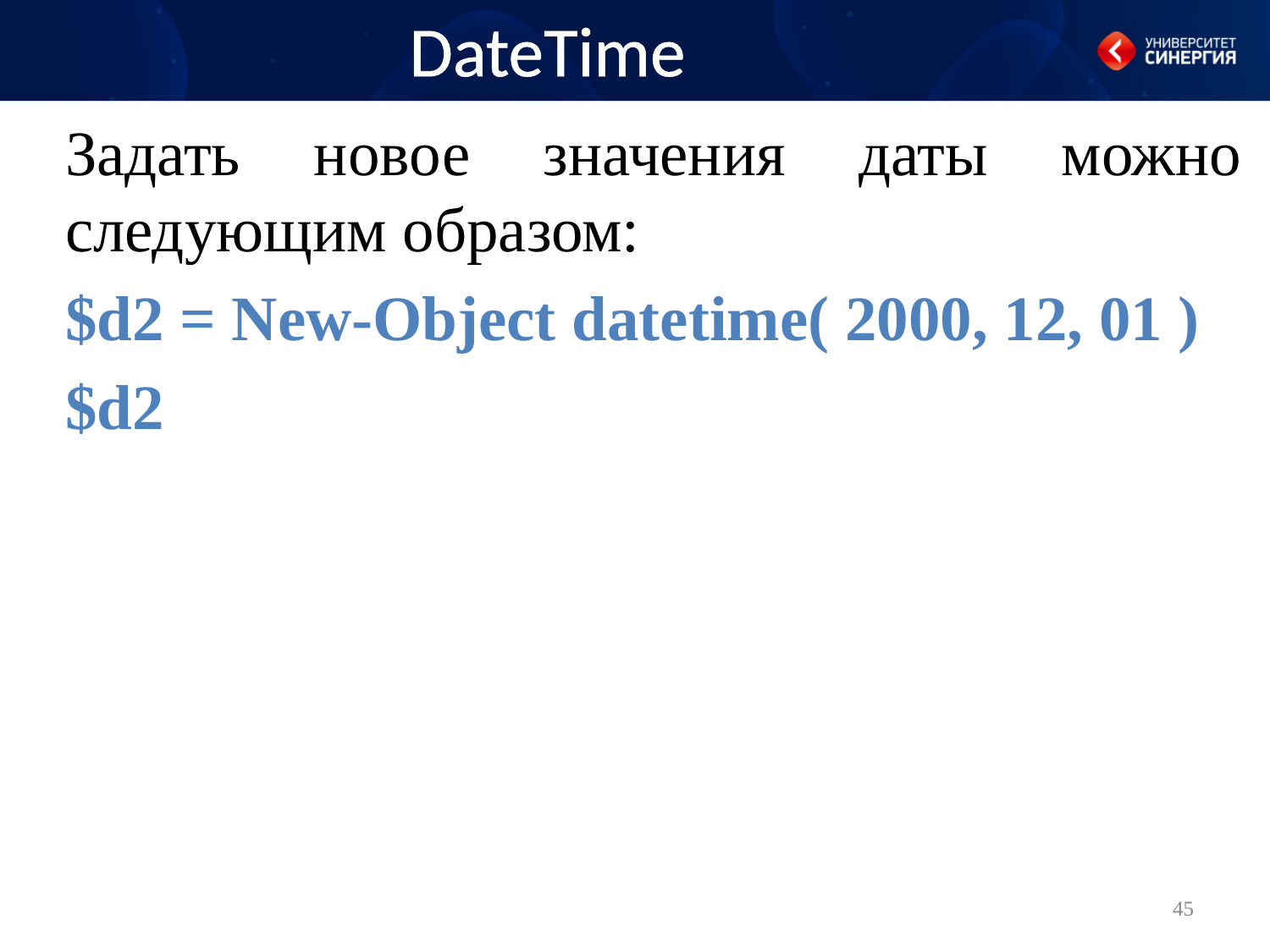

DateTime
Задать новое значения даты можно следующим образом:
$d2 = New-Object datetime( 2000, 12, 01 )
$d2
45